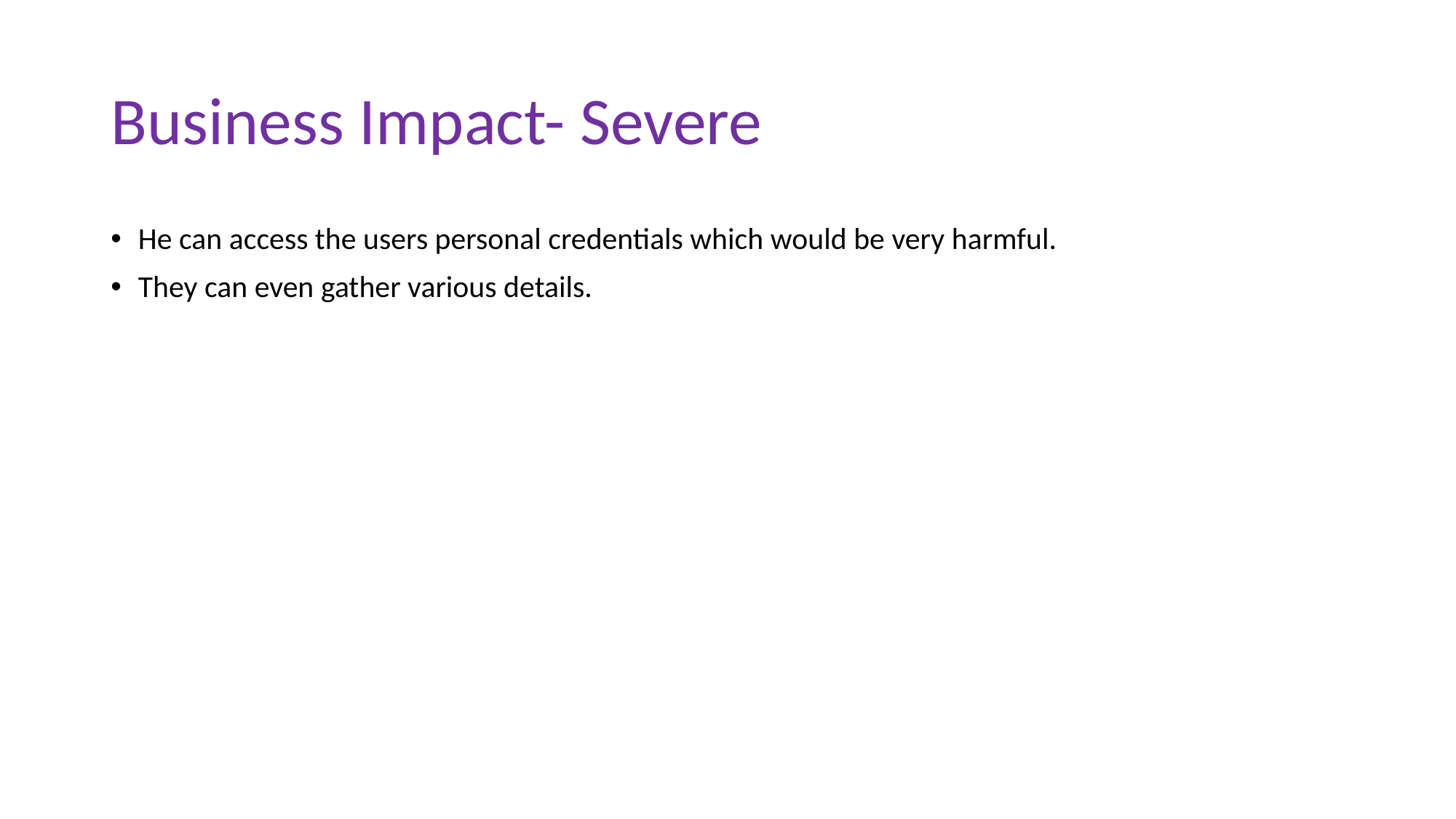

# Business Impact- Severe
He can access the users personal credentials which would be very harmful.
They can even gather various details.